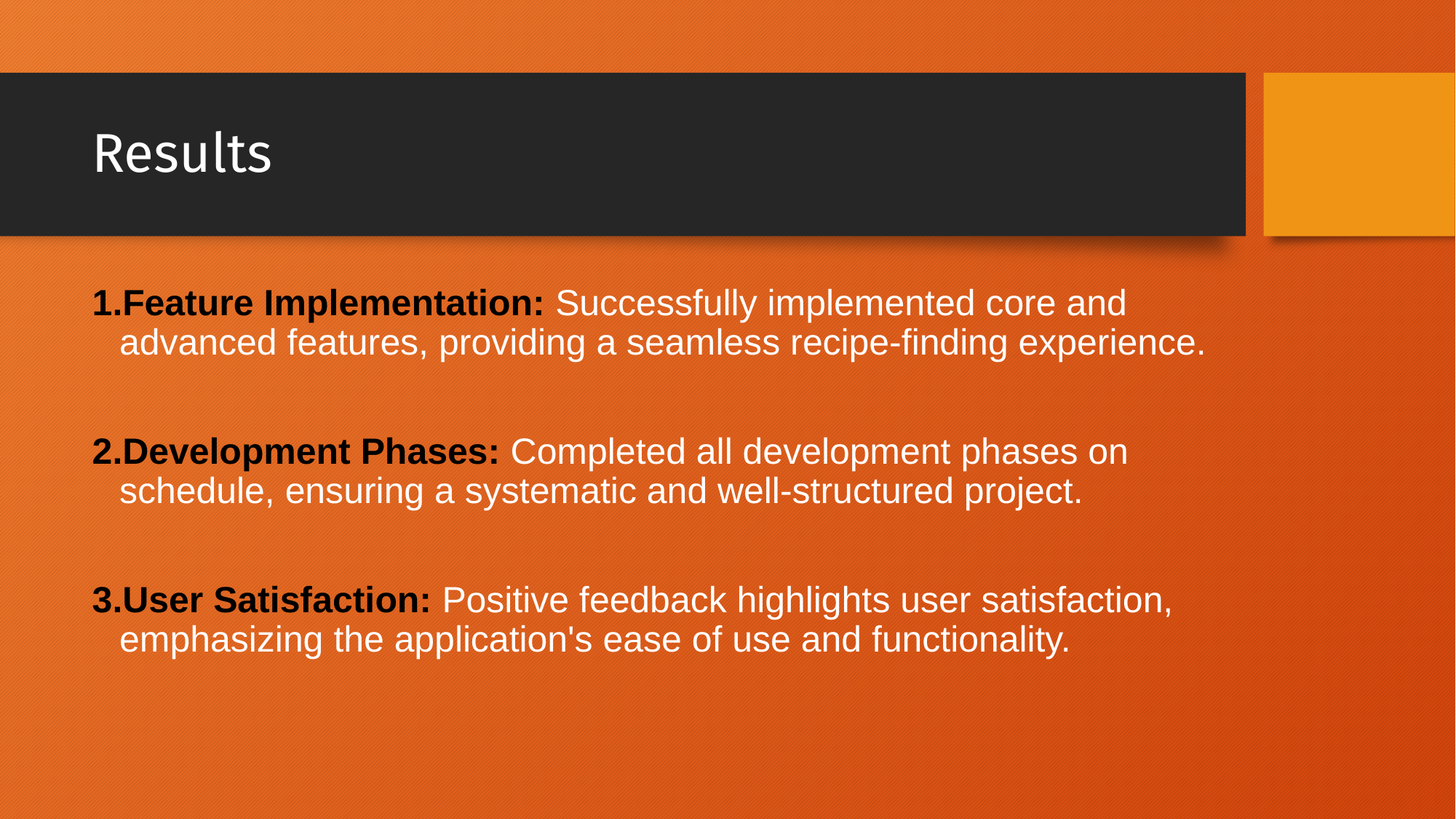

# Results
Feature Implementation: Successfully implemented core and advanced features, providing a seamless recipe-finding experience.

Development Phases: Completed all development phases on schedule, ensuring a systematic and well-structured project.

User Satisfaction: Positive feedback highlights user satisfaction, emphasizing the application's ease of use and functionality.